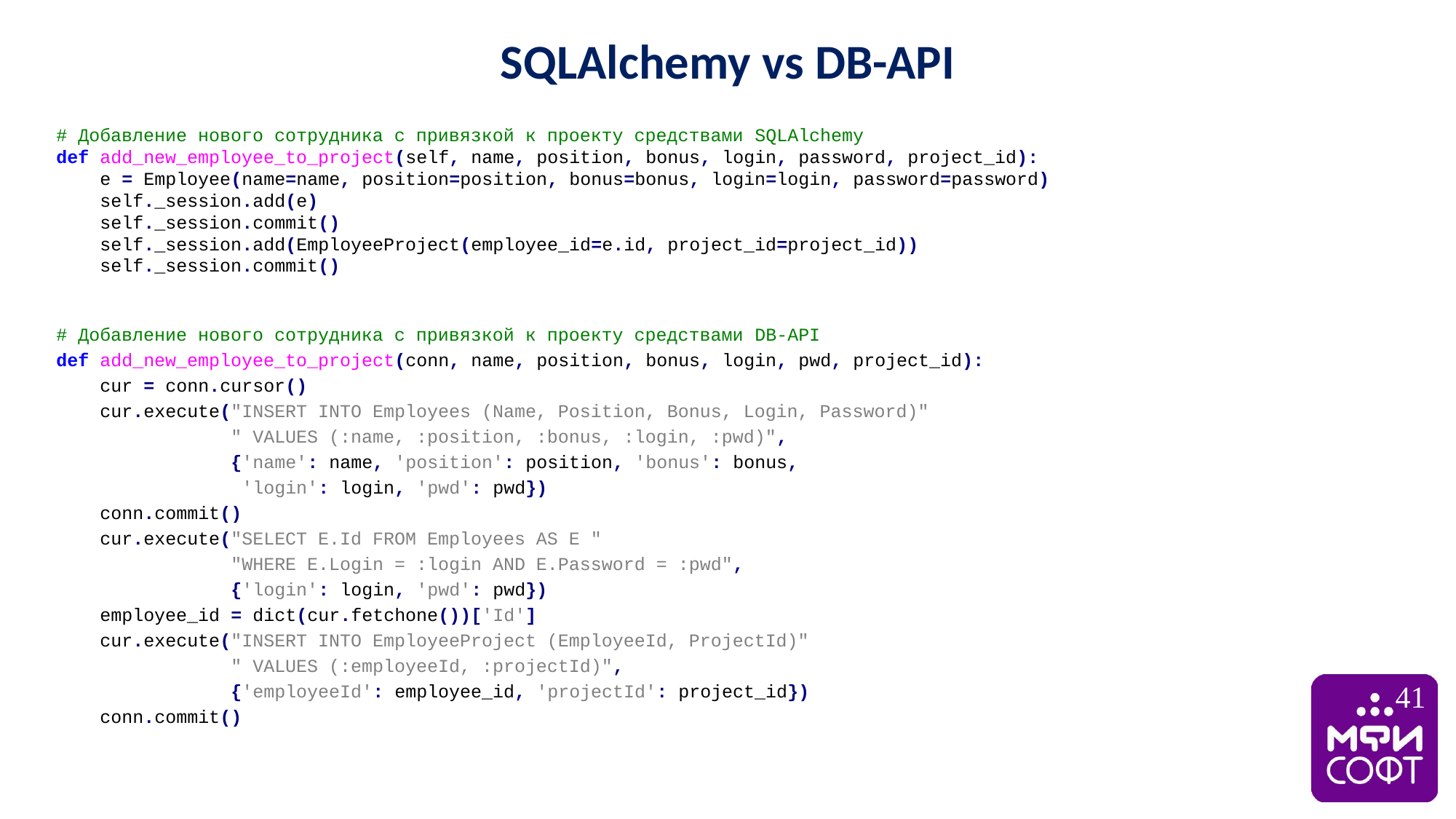

SQLAlchemy vs DB-API
# Добавление нового сотрудника с привязкой к проекту средствами SQLAlchemy
def add_new_employee_to_project(self, name, position, bonus, login, password, project_id):
    e = Employee(name=name, position=position, bonus=bonus, login=login, password=password)
    self._session.add(e)
    self._session.commit()
    self._session.add(EmployeeProject(employee_id=e.id, project_id=project_id))
    self._session.commit()

# Добавление нового сотрудника с привязкой к проекту средствами DB-API
def add_new_employee_to_project(conn, name, position, bonus, login, pwd, project_id):
    cur = conn.cursor()
    cur.execute("INSERT INTO Employees (Name, Position, Bonus, Login, Password)"
                " VALUES (:name, :position, :bonus, :login, :pwd)",
                {'name': name, 'position': position, 'bonus': bonus,
                 'login': login, 'pwd': pwd})
    conn.commit()
    cur.execute("SELECT E.Id FROM Employees AS E "
                "WHERE E.Login = :login AND E.Password = :pwd",
                {'login': login, 'pwd': pwd})
    employee_id = dict(cur.fetchone())['Id']
    cur.execute("INSERT INTO EmployeeProject (EmployeeId, ProjectId)"
                " VALUES (:employeeId, :projectId)",
                {'employeeId': employee_id, 'projectId': project_id})
    conn.commit()